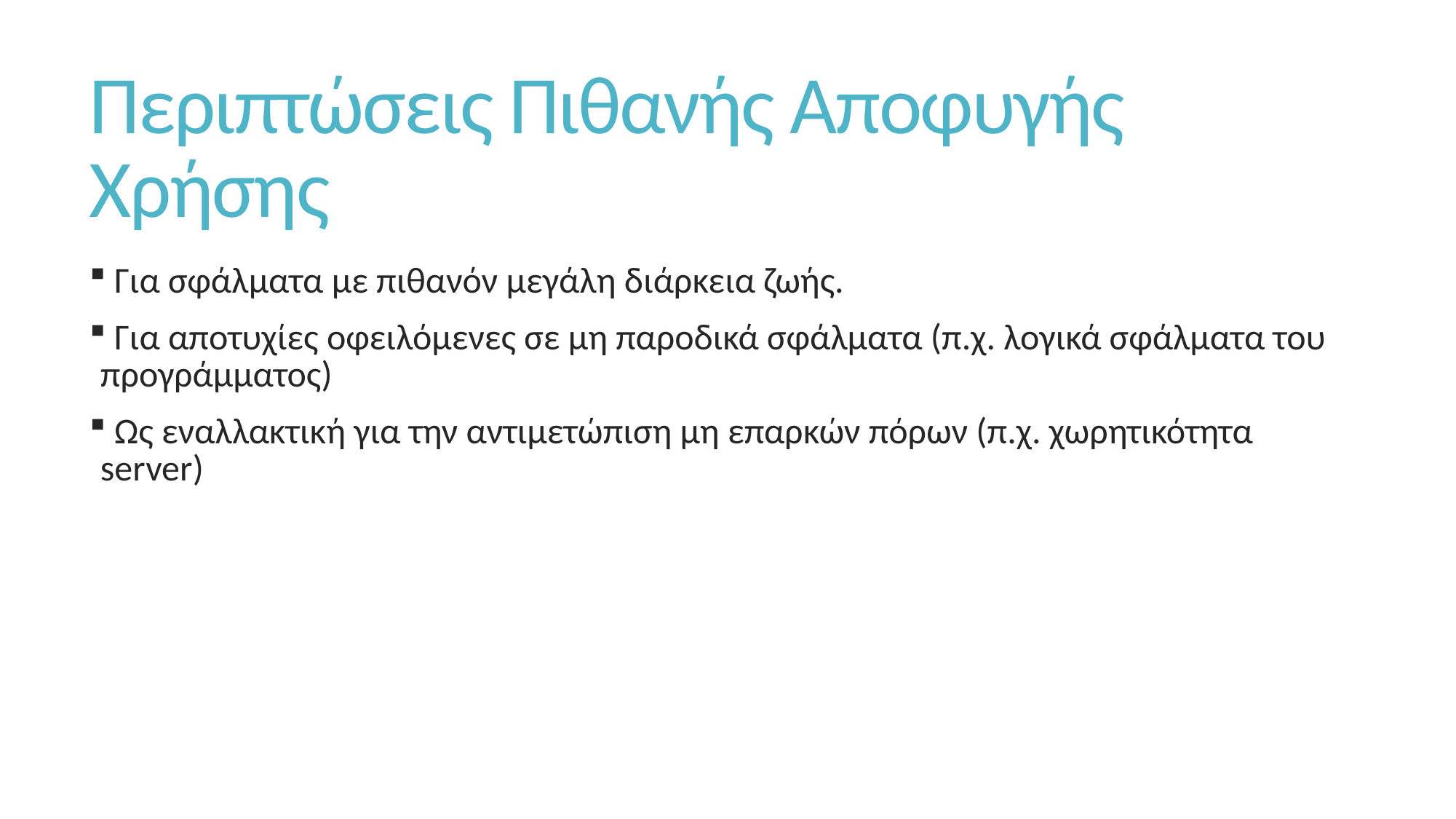

# Περιπτώσεις Πιθανής Αποφυγής Χρήσης
 Για σφάλματα με πιθανόν μεγάλη διάρκεια ζωής.
 Για αποτυχίες οφειλόμενες σε μη παροδικά σφάλματα (π.χ. λογικά σφάλματα του προγράμματος)
 Ως εναλλακτική για την αντιμετώπιση μη επαρκών πόρων (π.χ. χωρητικότητα server)